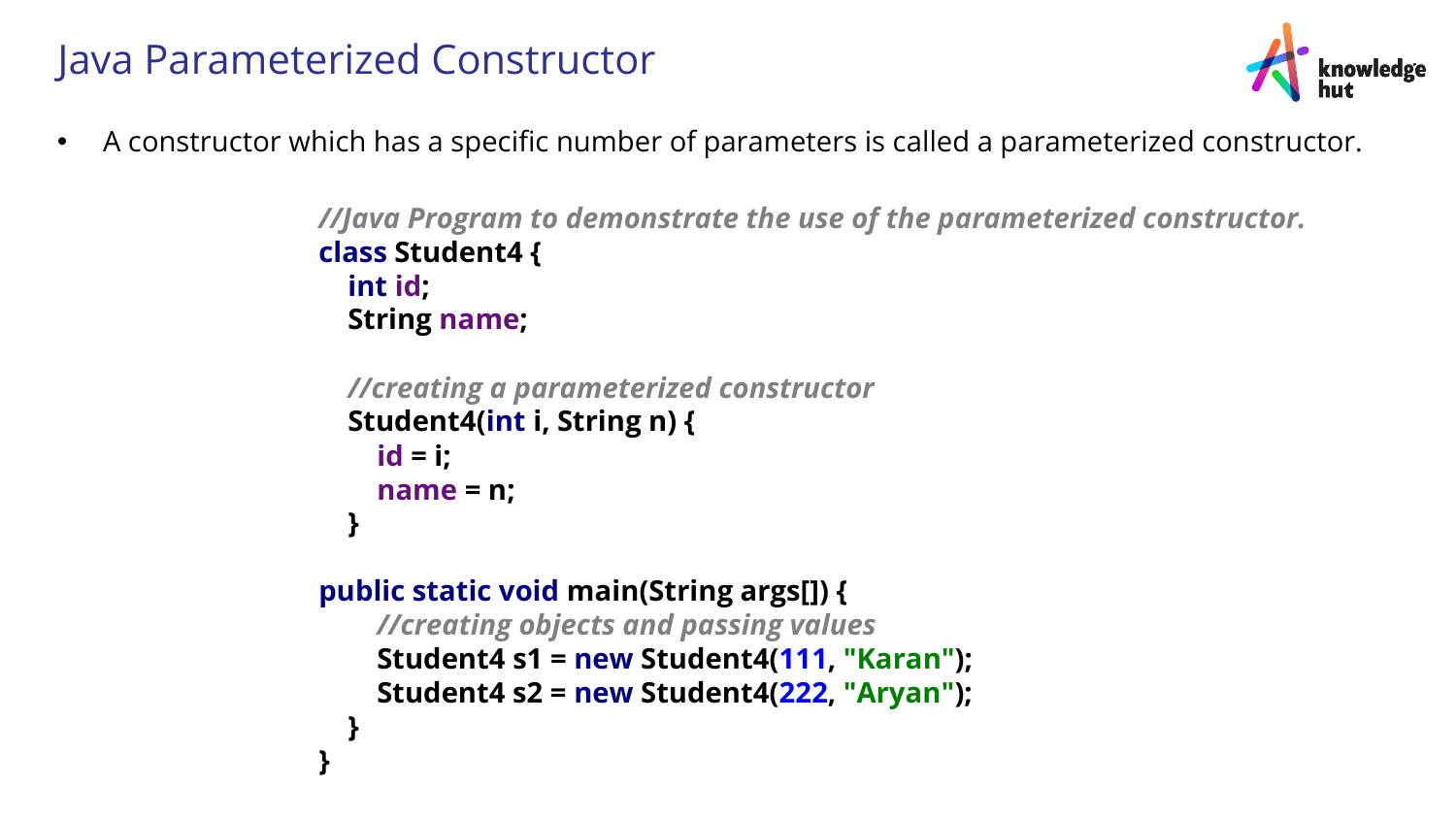

# Java Parameterized Constructor
A constructor which has a specific number of parameters is called a parameterized constructor.
//Java Program to demonstrate the use of the parameterized constructor.
class Student4 {
    int id;
    String name;
    //creating a parameterized constructor
    Student4(int i, String n) {
        id = i;
        name = n;
    }
public static void main(String args[]) {
        //creating objects and passing values
        Student4 s1 = new Student4(111, "Karan");
        Student4 s2 = new Student4(222, "Aryan");
    }
}